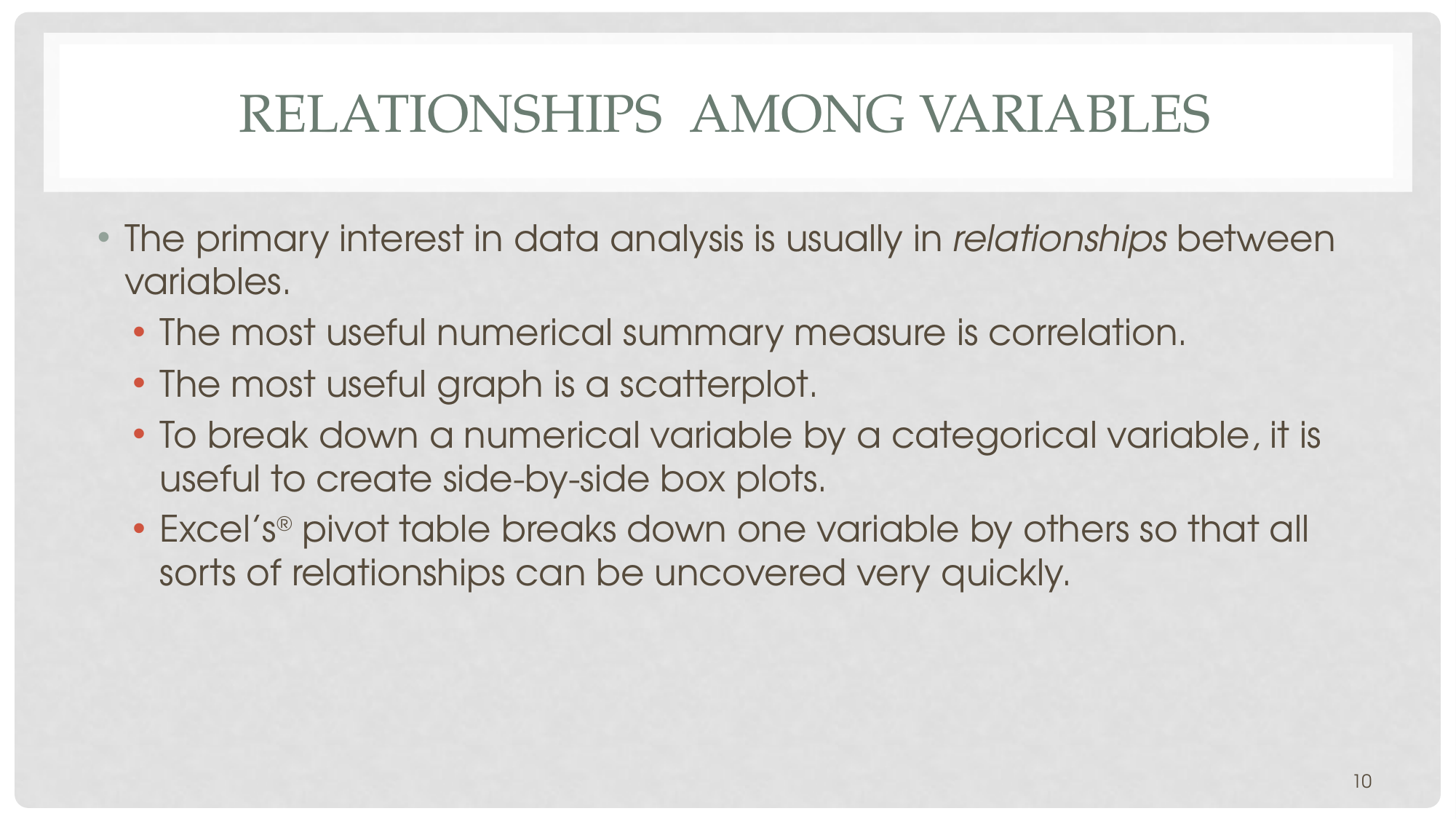

# Relationships  among variables
The primary interest in data analysis is usually in relationships between variables.
The most useful numerical summary measure is correlation.
The most useful graph is a scatterplot.
To break down a numerical variable by a categorical variable, it is useful to create side-by-side box plots.
Excel’s® pivot table breaks down one variable by others so that all sorts of relationships can be uncovered very quickly.
10